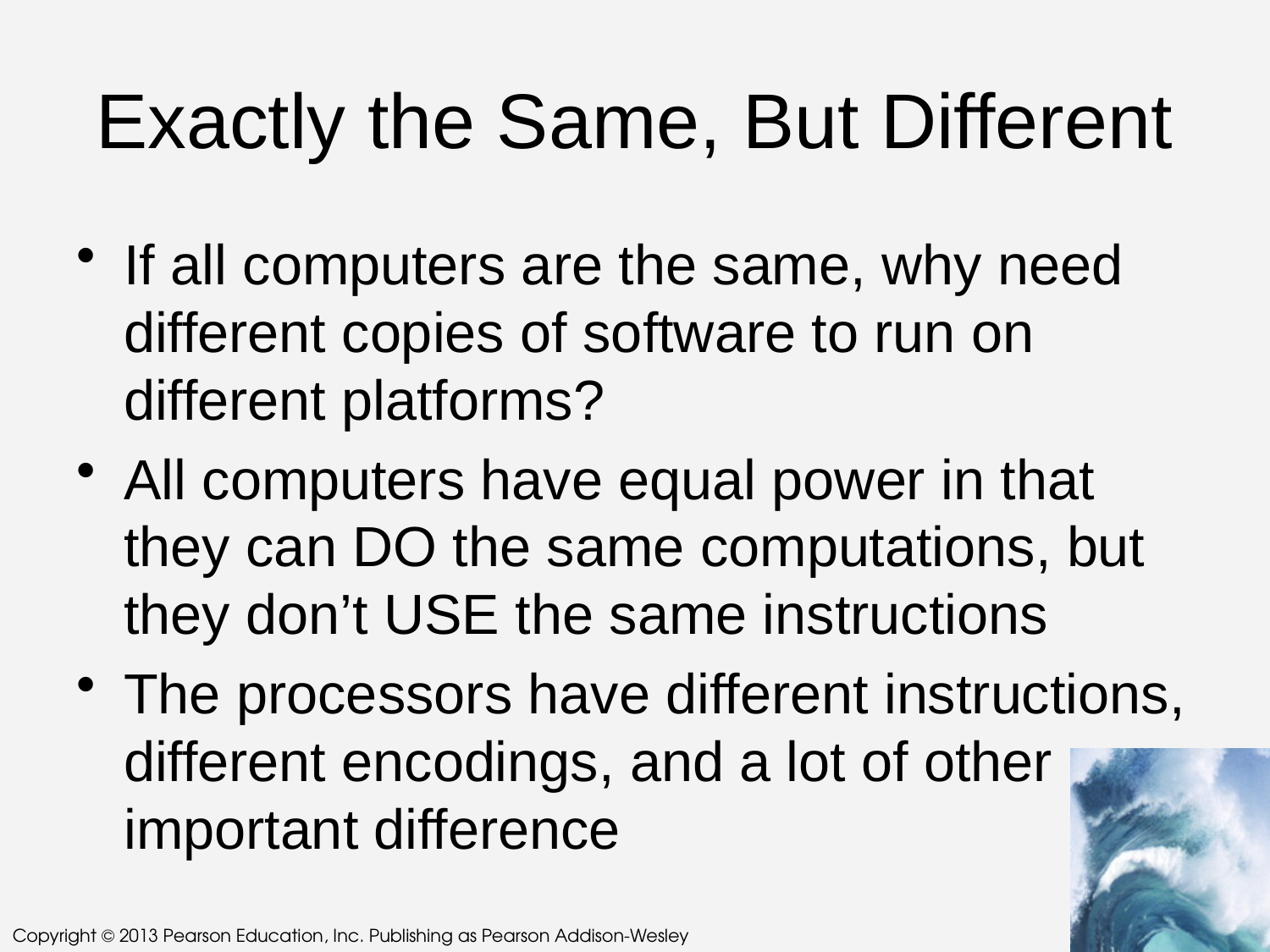

# Exactly the Same, But Different
If all computers are the same, why need different copies of software to run on different platforms?
All computers have equal power in that they can DO the same computations, but they don’t USE the same instructions
The processors have different instructions, different encodings, and a lot of other important difference